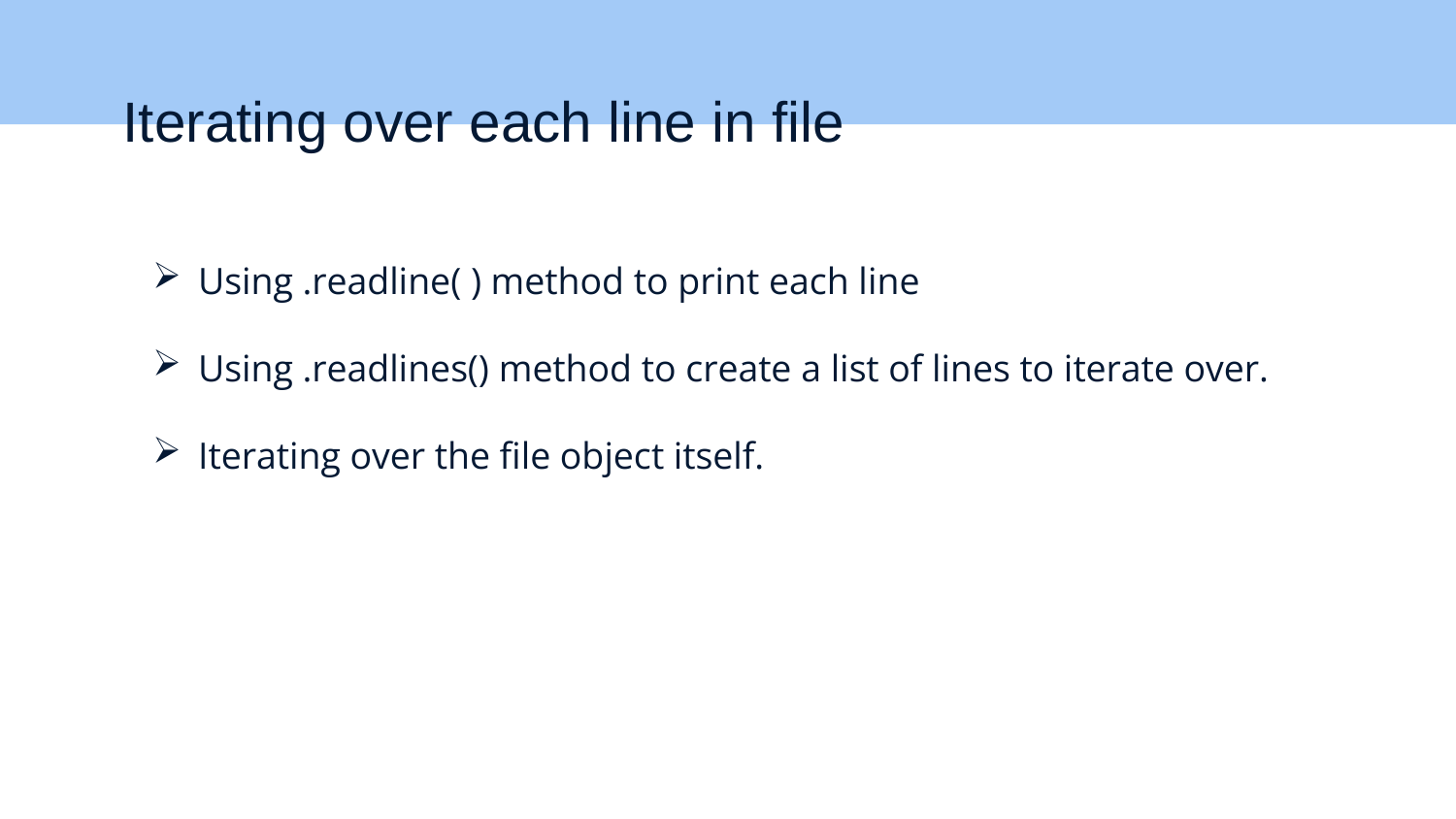

# Iterating over each line in file
Using .readline( ) method to print each line

Using .readlines() method to create a list of lines to iterate over.

Iterating over the file object itself.